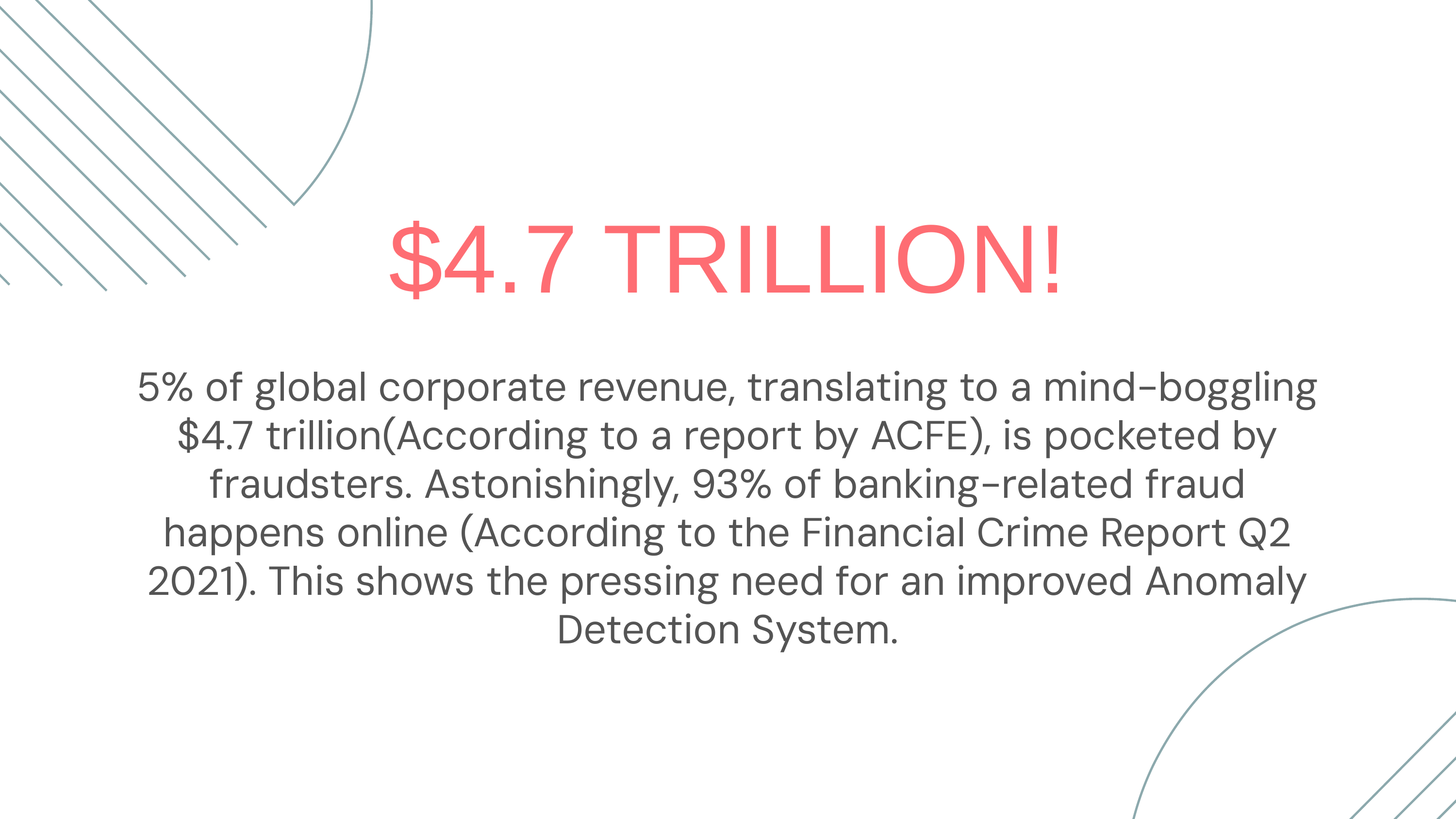

$4.7 TRILLION!
5% of global corporate revenue, translating to a mind-boggling $4.7 trillion(According to a report by ACFE), is pocketed by fraudsters. Astonishingly, 93% of banking-related fraud happens online (According to the Financial Crime Report Q2 2021). This shows the pressing need for an improved Anomaly Detection System.